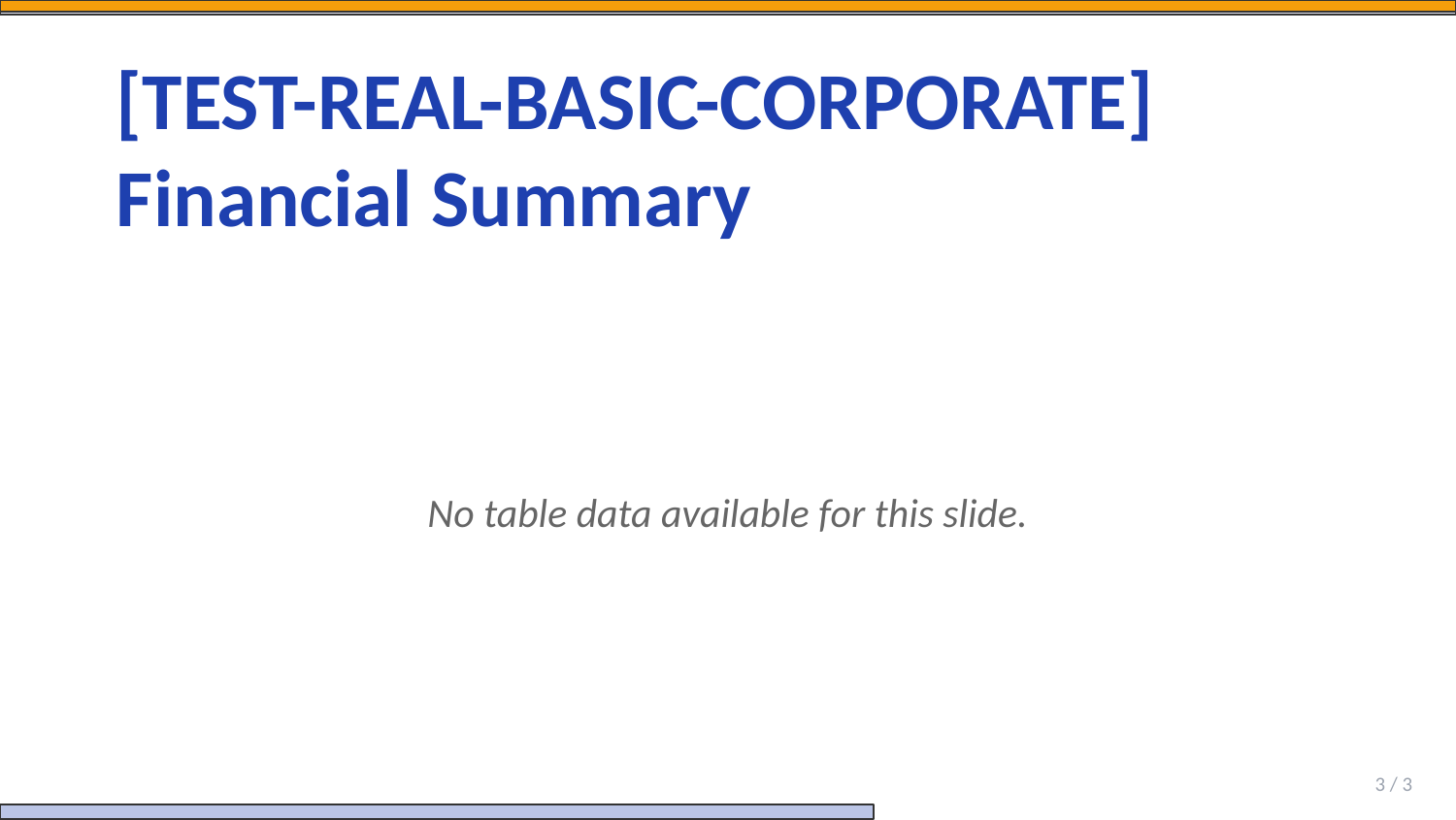

[TEST-REAL-BASIC-CORPORATE] Financial Summary
No table data available for this slide.
3 / 3